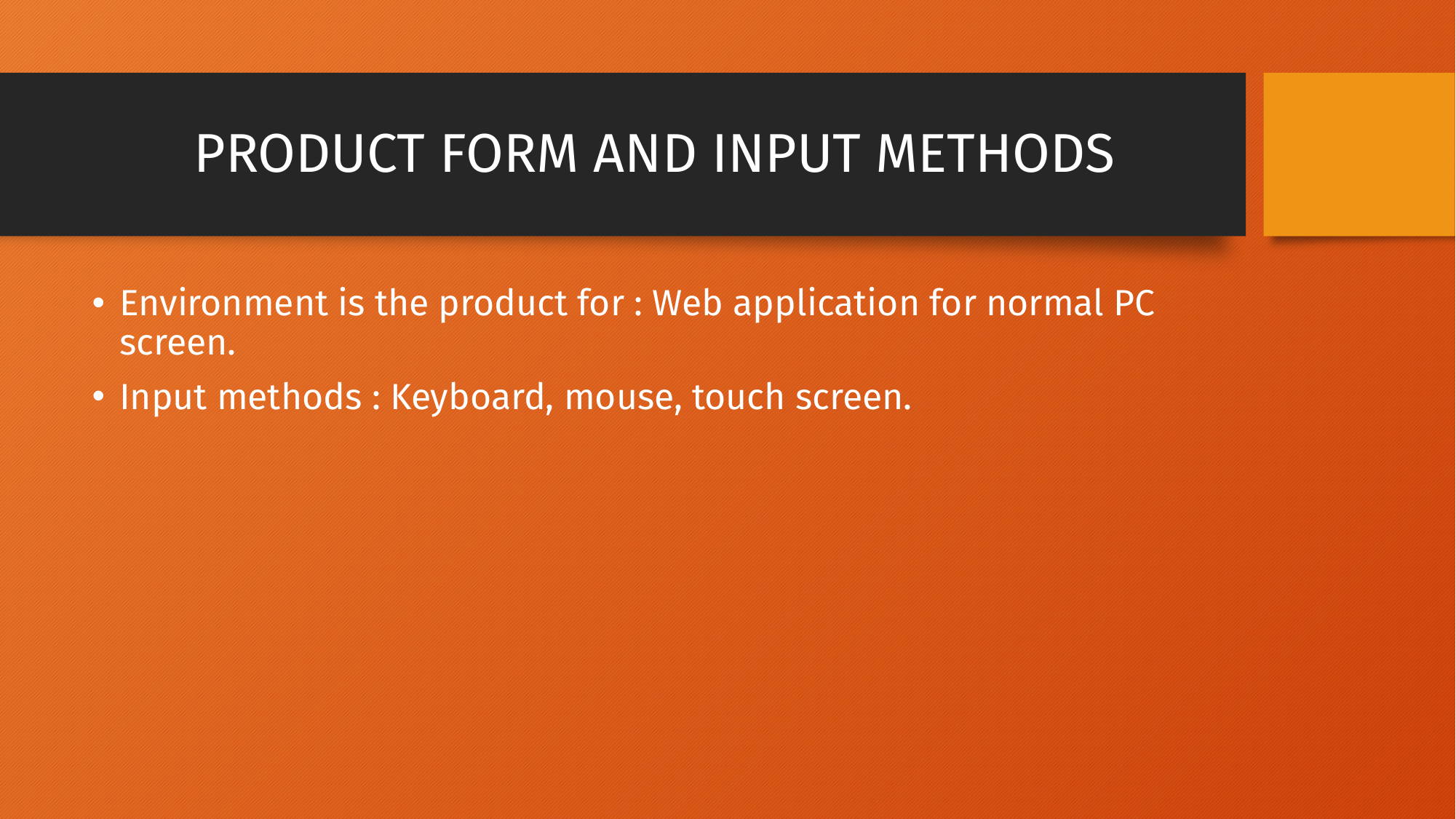

# PRODUCT FORM AND INPUT METHODS
Environment is the product for : Web application for normal PC screen.
Input methods : Keyboard, mouse, touch screen.